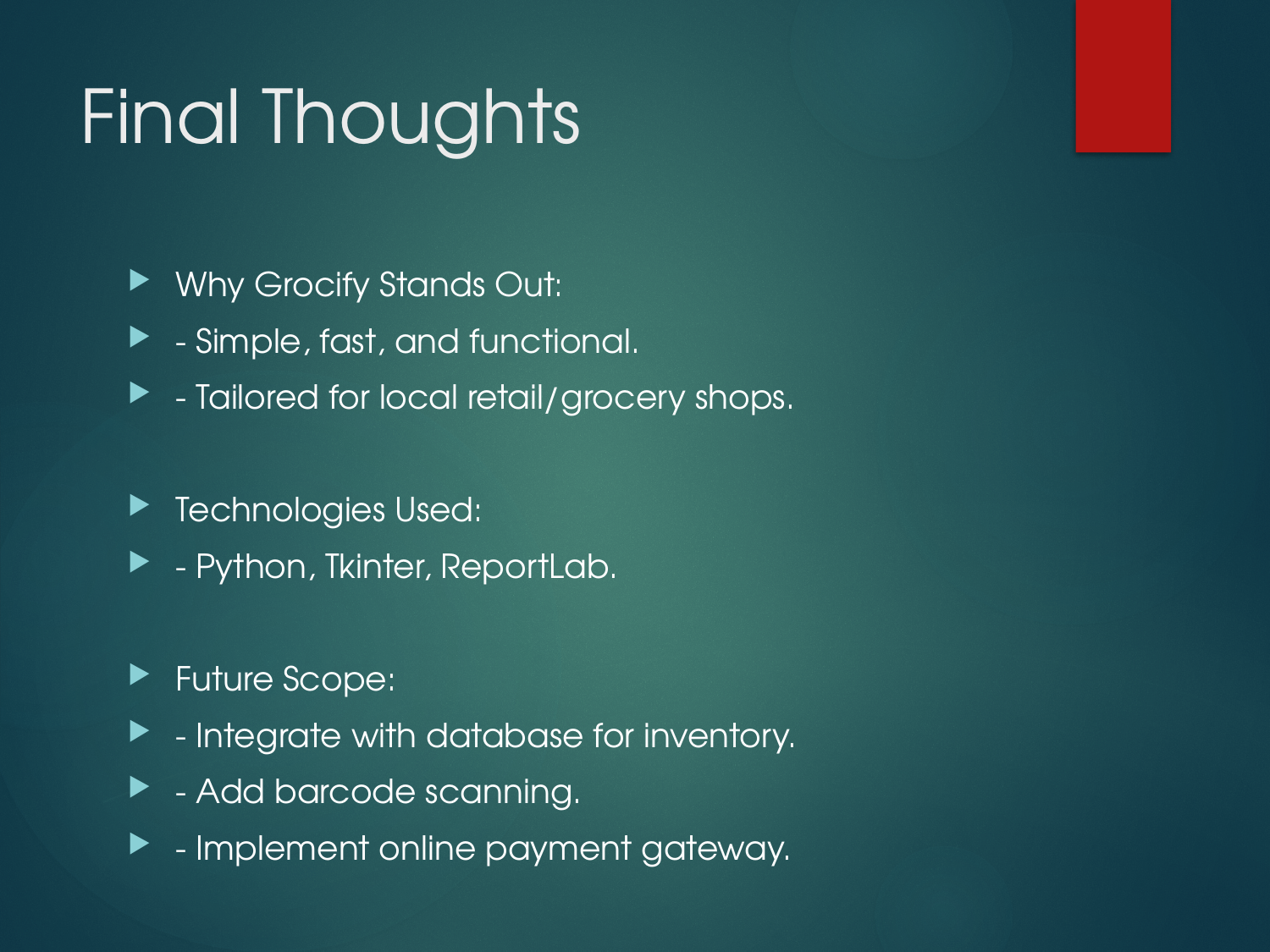

# Final Thoughts
Why Grocify Stands Out:
- Simple, fast, and functional.
- Tailored for local retail/grocery shops.

Technologies Used:
- Python, Tkinter, ReportLab.

Future Scope:
- Integrate with database for inventory.
- Add barcode scanning.
- Implement online payment gateway.